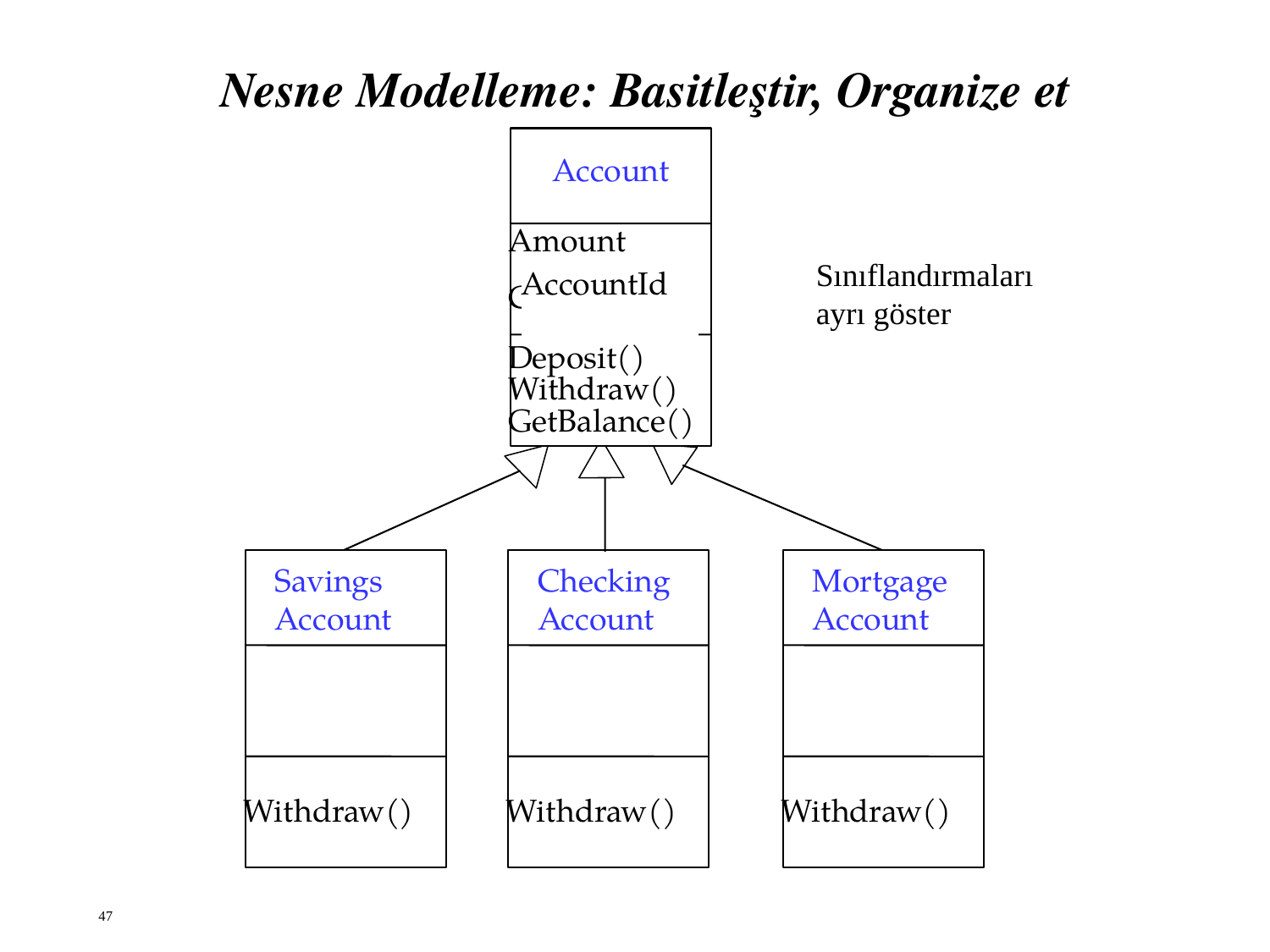

# Nesne Modelleme: Basitleştir, Organize et

Account
Amount
Deposit()
Withdraw()
GetBalance()
AccountId
AccountId
CustomerId
Sınıflandırmaları ayrı göster

Savings
Account
Checking
Account
Mortgage
Account
Withdraw()
Withdraw()
Withdraw()
47